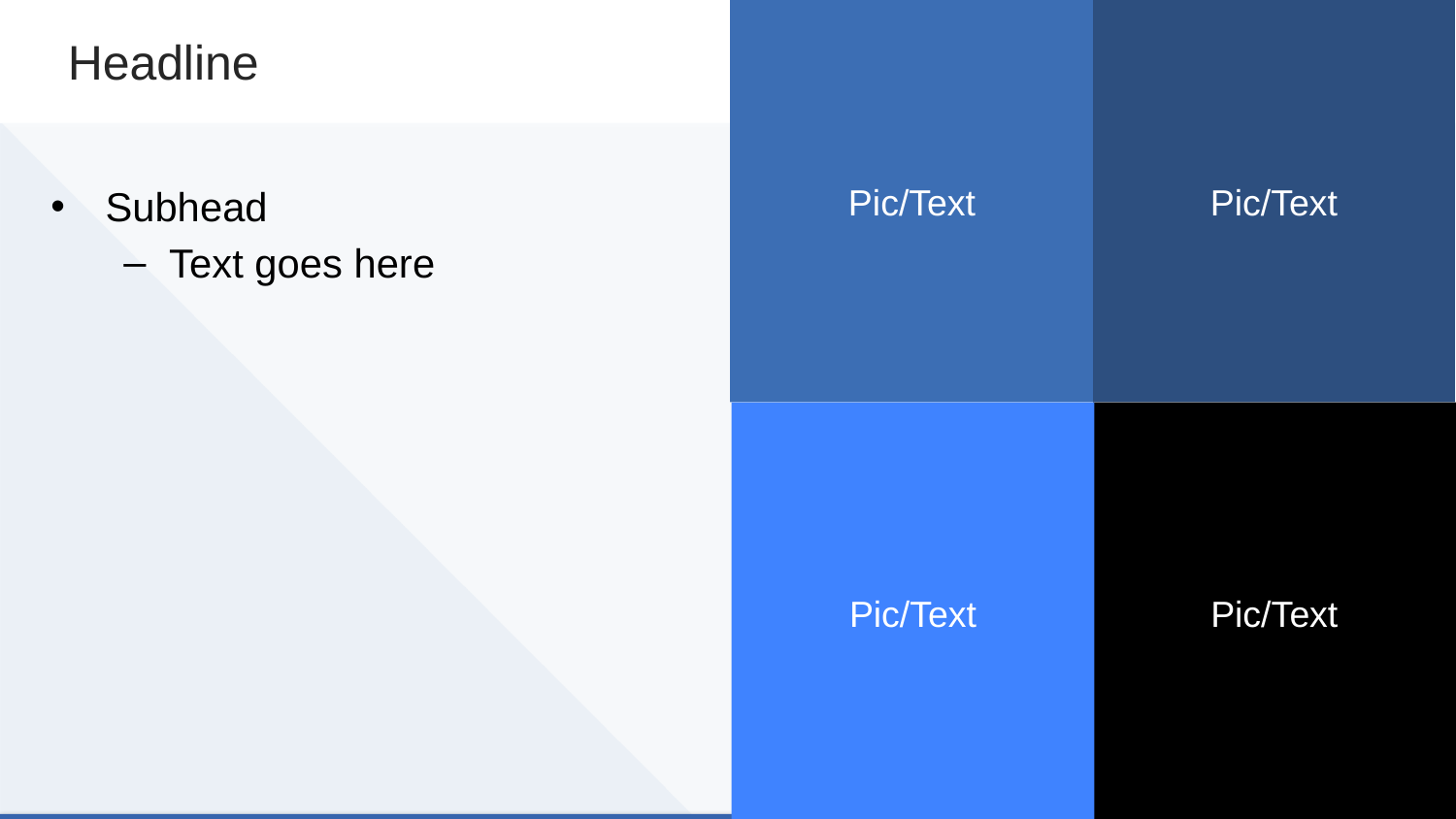

Pic/Text
Pic/Text
# Headline
Subhead
Text goes here
Pic/Text
Pic/Text